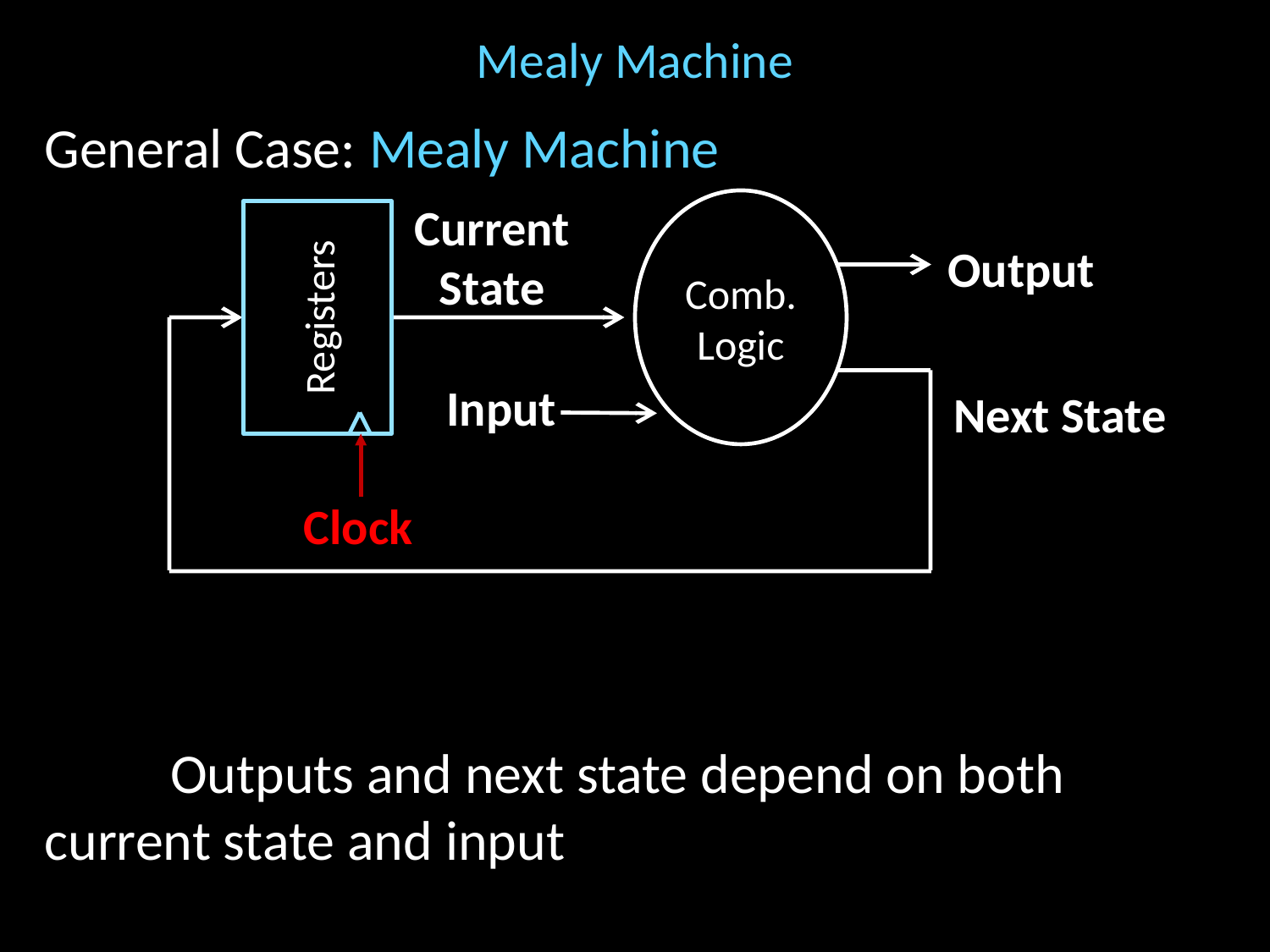

# Mealy Machine
General Case: Mealy Machine

	Outputs and next state depend on both
current state and input
Current State
Comb.
Logic
Registers
Output

Input

Next State

Clock